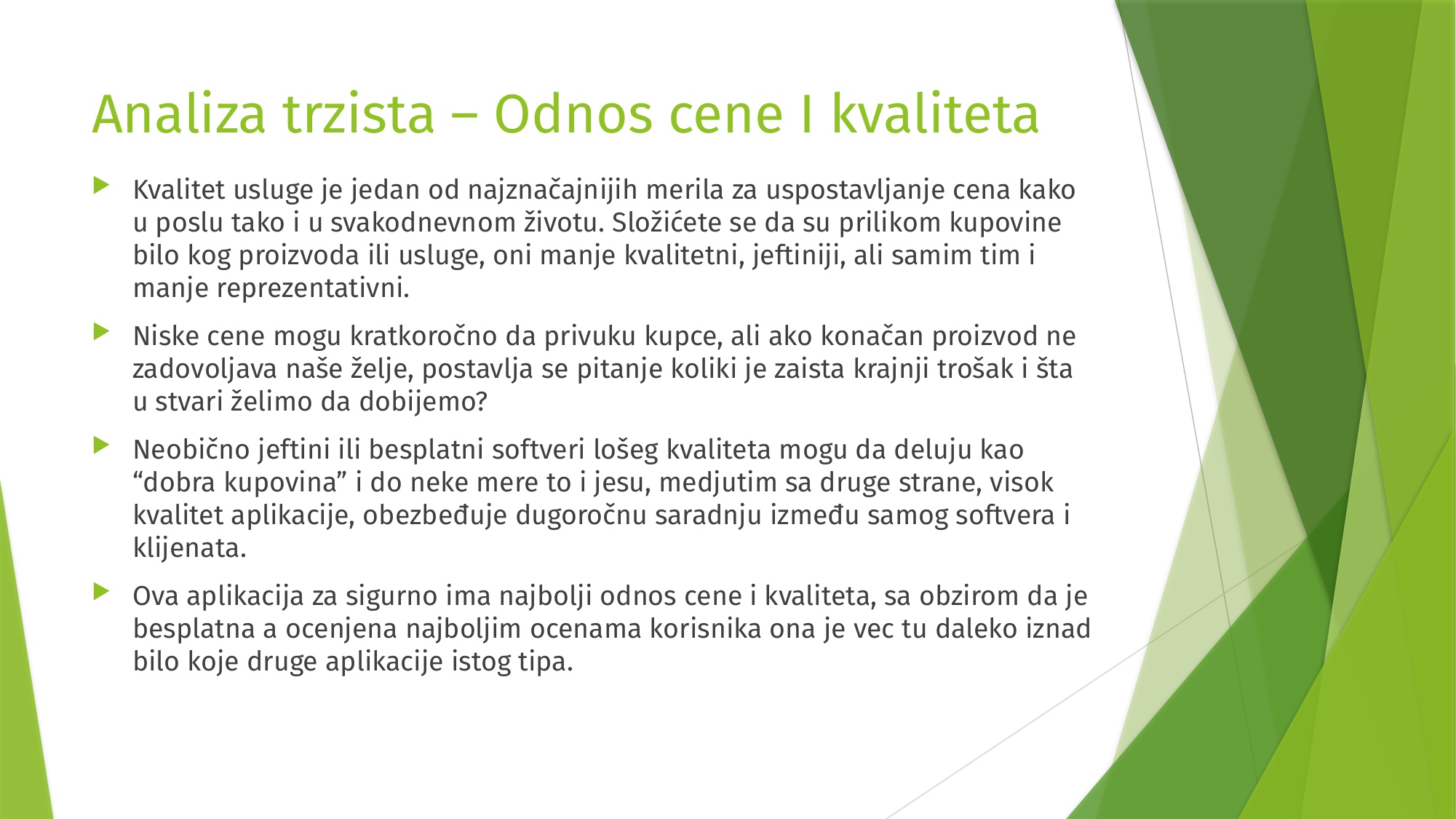

# Analiza trzista – Odnos cene I kvaliteta
Kvalitet usluge je jedan od najznačajnijih merila za uspostavljanje cena kako u poslu tako i u svakodnevnom životu. Složićete se da su prilikom kupovine bilo kog proizvoda ili usluge, oni manje kvalitetni, jeftiniji, ali samim tim i manje reprezentativni.
Niske cene mogu kratkoročno da privuku kupce, ali ako konačan proizvod ne zadovoljava naše želje, postavlja se pitanje koliki je zaista krajnji trošak i šta u stvari želimo da dobijemo?
Neobično jeftini ili besplatni softveri lošeg kvaliteta mogu da deluju kao “dobra kupovina” i do neke mere to i jesu, medjutim sa druge strane, visok kvalitet aplikacije, obezbeđuje dugoročnu saradnju između samog softvera i klijenata.
Ova aplikacija za sigurno ima najbolji odnos cene i kvaliteta, sa obzirom da je besplatna a ocenjena najboljim ocenama korisnika ona je vec tu daleko iznad bilo koje druge aplikacije istog tipa.